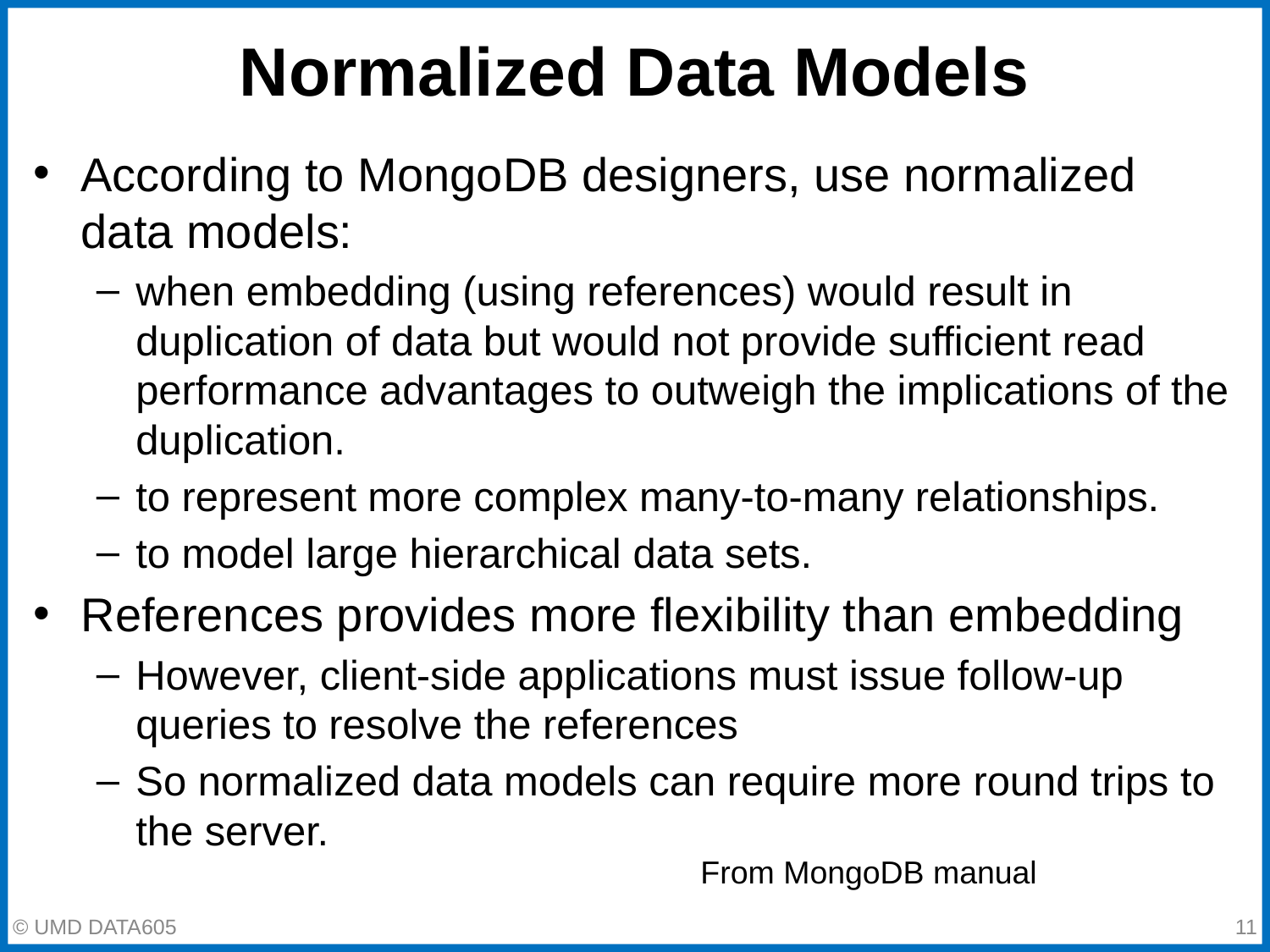

# Normalized Data Models
According to MongoDB designers, use normalized data models:
when embedding (using references) would result in duplication of data but would not provide sufficient read performance advantages to outweigh the implications of the duplication.
to represent more complex many-to-many relationships.
to model large hierarchical data sets.
References provides more flexibility than embedding
However, client-side applications must issue follow-up queries to resolve the references
So normalized data models can require more round trips to the server.
From MongoDB manual
11